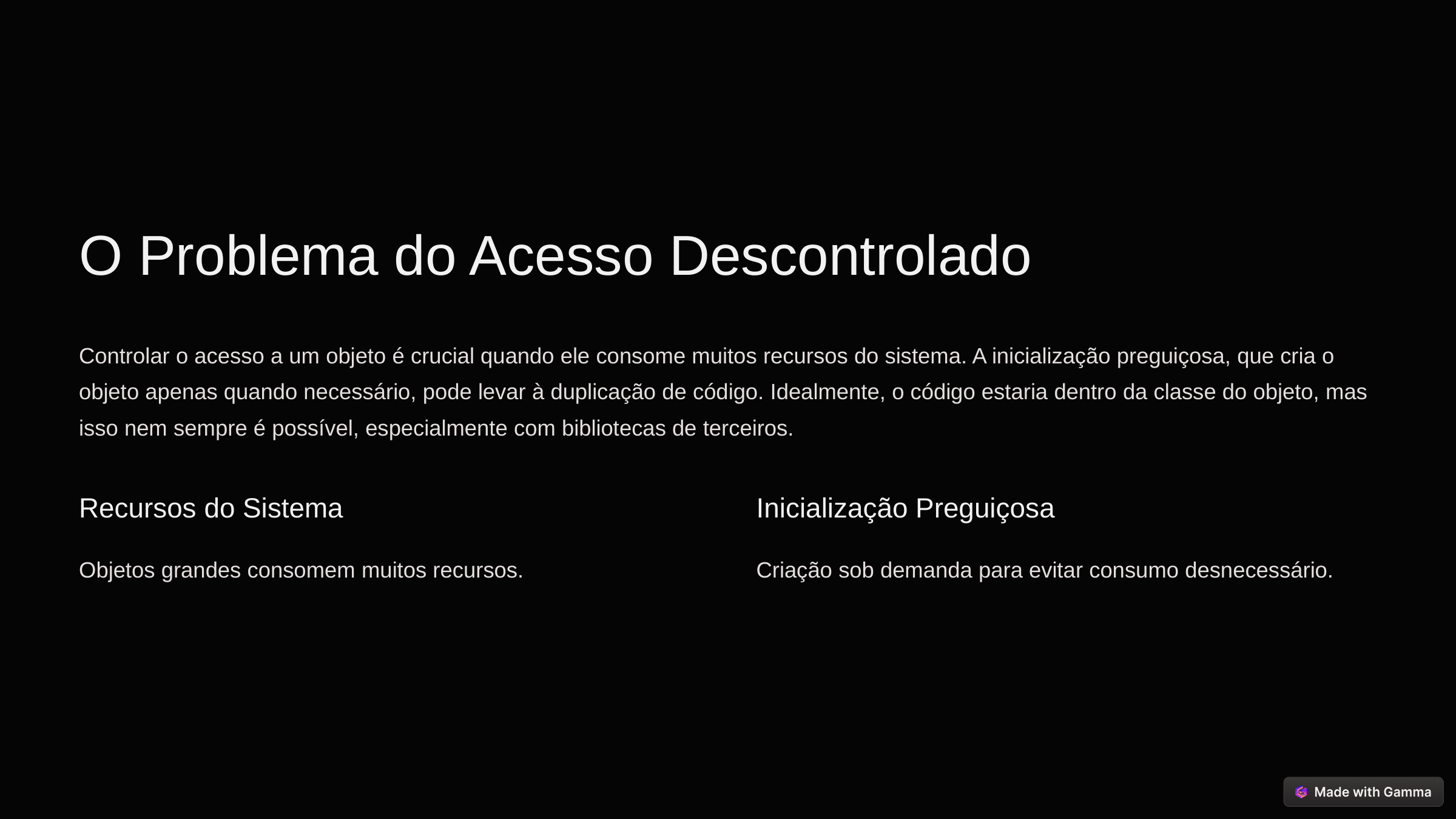

O Problema do Acesso Descontrolado
Controlar o acesso a um objeto é crucial quando ele consome muitos recursos do sistema. A inicialização preguiçosa, que cria o objeto apenas quando necessário, pode levar à duplicação de código. Idealmente, o código estaria dentro da classe do objeto, mas isso nem sempre é possível, especialmente com bibliotecas de terceiros.
Recursos do Sistema
Inicialização Preguiçosa
Objetos grandes consomem muitos recursos.
Criação sob demanda para evitar consumo desnecessário.